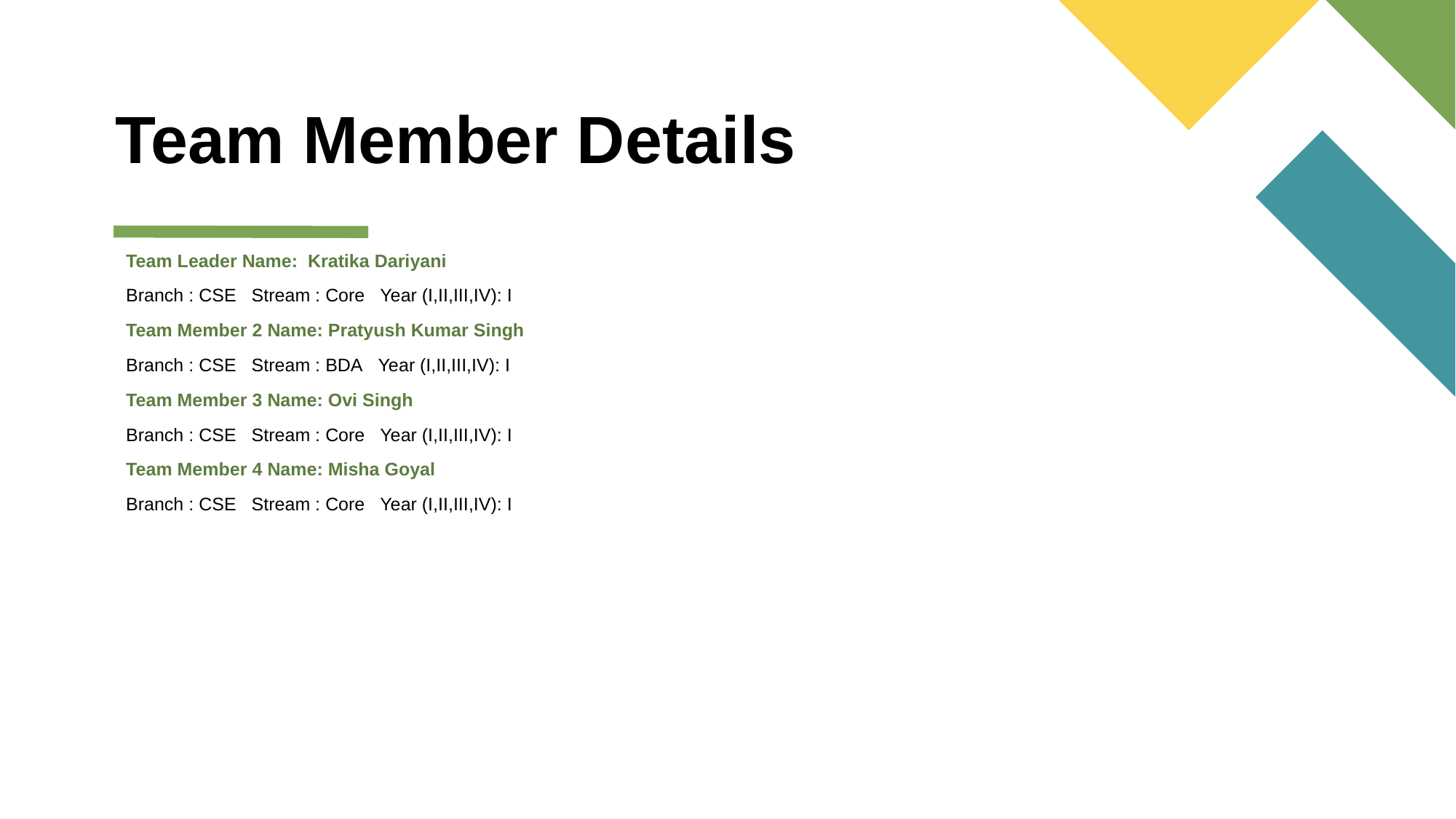

# Team Member Details
Team Leader Name:  Kratika Dariyani
Branch : CSE   Stream : Core   Year (I,II,III,IV): I
Team Member 2 Name: Pratyush Kumar Singh
Branch : CSE   Stream : BDA   Year (I,II,III,IV): I
Team Member 3 Name: Ovi Singh
Branch : CSE   Stream : Core   Year (I,II,III,IV): I
Team Member 4 Name: Misha Goyal
Branch : CSE   Stream : Core   Year (I,II,III,IV): I